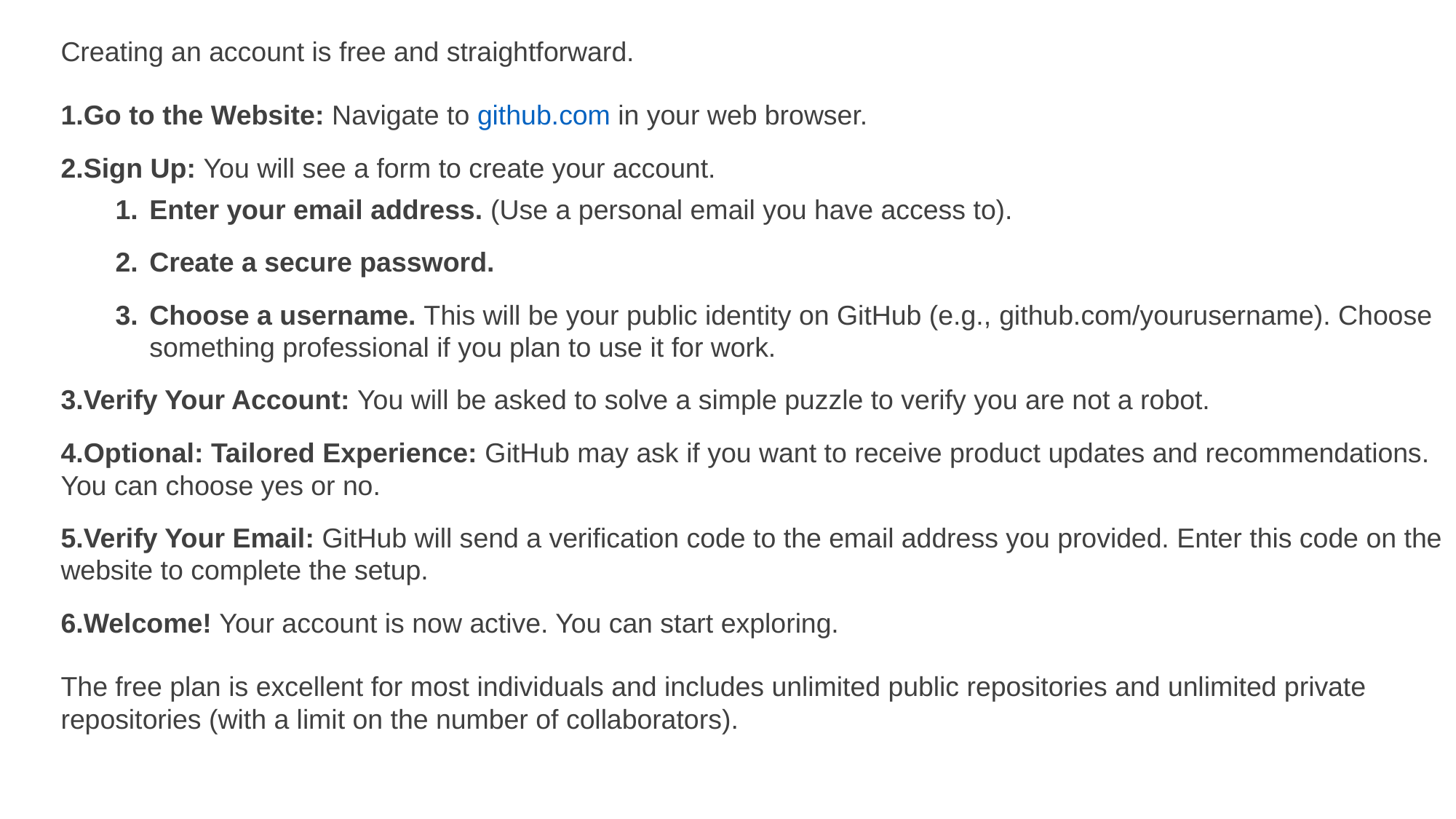

Creating an account is free and straightforward.
Go to the Website: Navigate to github.com in your web browser.
Sign Up: You will see a form to create your account.
Enter your email address. (Use a personal email you have access to).
Create a secure password.
Choose a username. This will be your public identity on GitHub (e.g., github.com/yourusername). Choose something professional if you plan to use it for work.
Verify Your Account: You will be asked to solve a simple puzzle to verify you are not a robot.
Optional: Tailored Experience: GitHub may ask if you want to receive product updates and recommendations. You can choose yes or no.
Verify Your Email: GitHub will send a verification code to the email address you provided. Enter this code on the website to complete the setup.
Welcome! Your account is now active. You can start exploring.
The free plan is excellent for most individuals and includes unlimited public repositories and unlimited private repositories (with a limit on the number of collaborators).